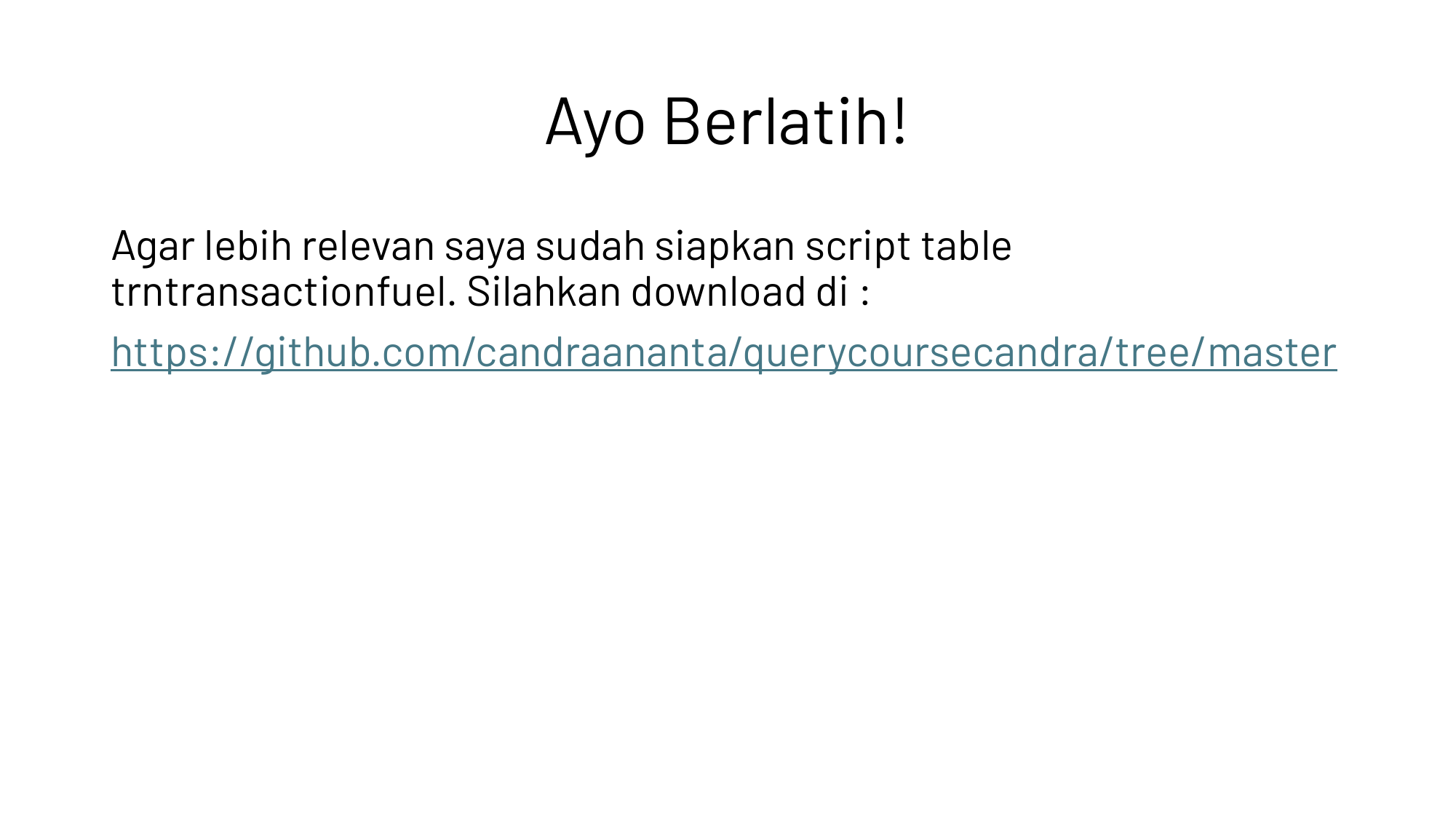

# Ayo Berlatih!
Agar lebih relevan saya sudah siapkan script table trntransactionfuel. Silahkan download di :
https://github.com/candraananta/querycoursecandra/tree/master